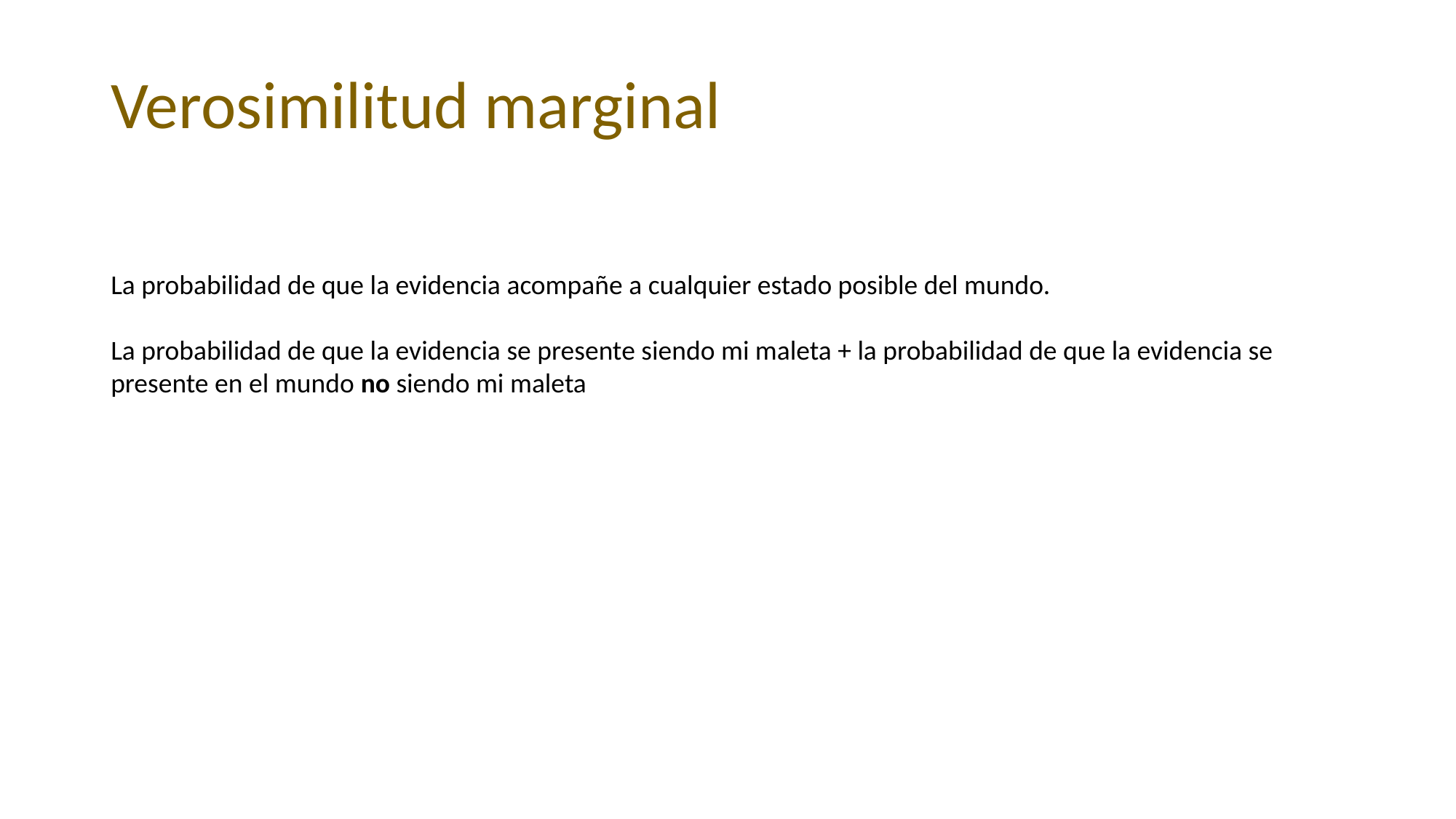

#
Verosimilitud marginal

La probabilidad de que la evidencia acompañe a cualquier estado posible del mundo.

La probabilidad de que la evidencia se presente siendo mi maleta + la probabilidad de que la evidencia se presente en el mundo no siendo mi maleta